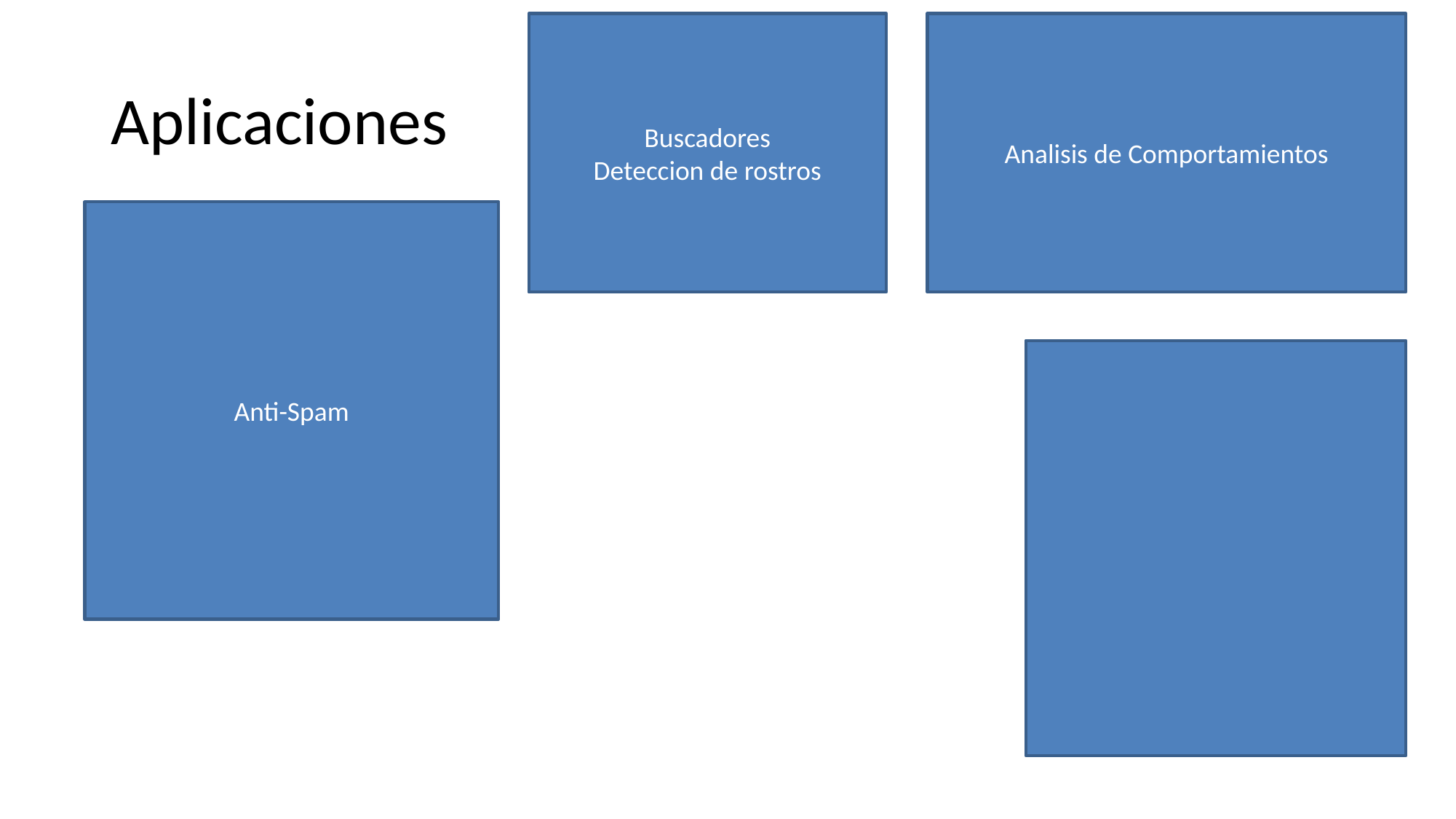

Buscadores
Deteccion de rostros
Analisis de Comportamientos
Aplicaciones
Anti-Spam